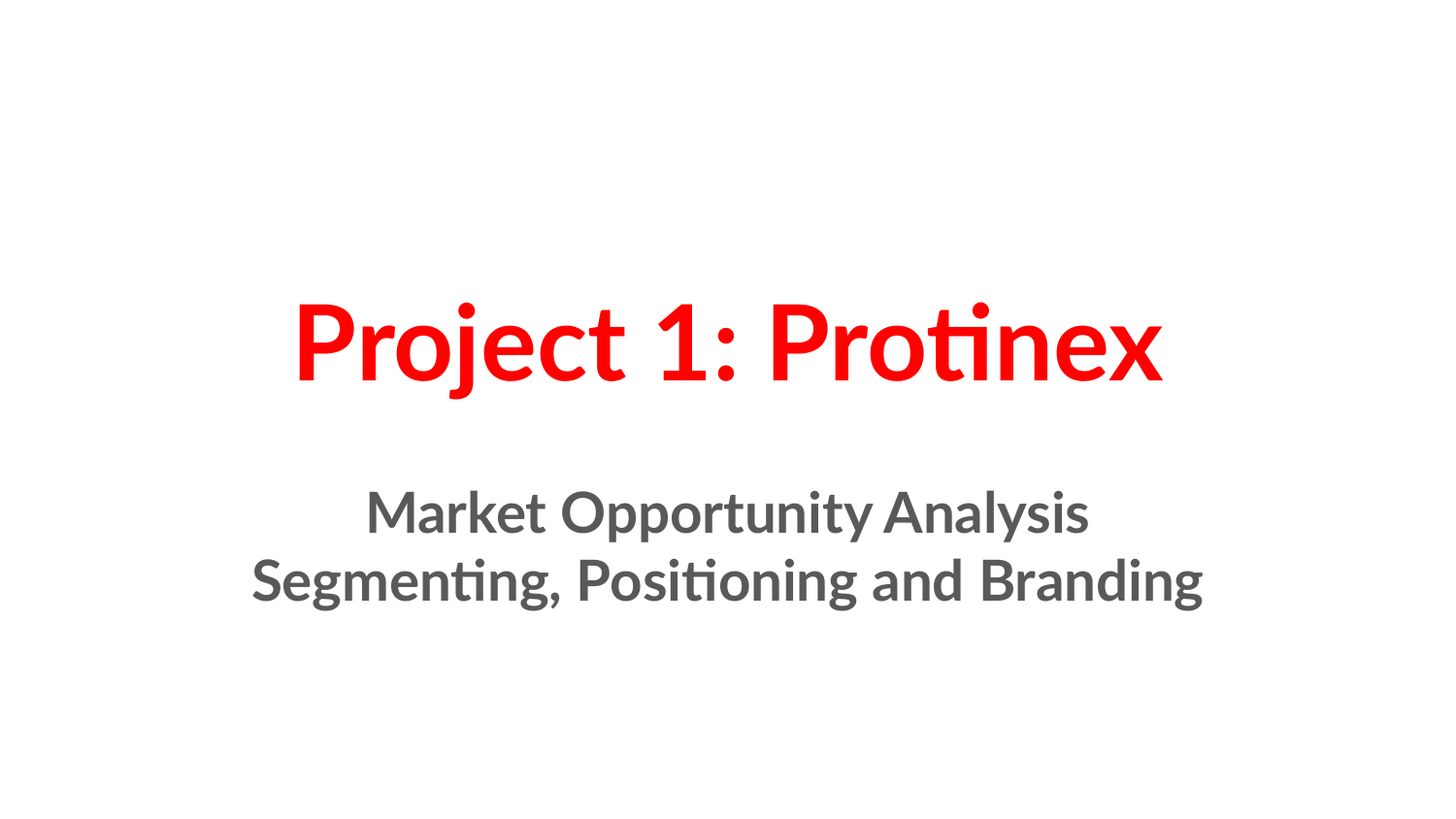

# Project 1: Protinex
Market Opportunity Analysis
Segmenting, Positioning and Branding